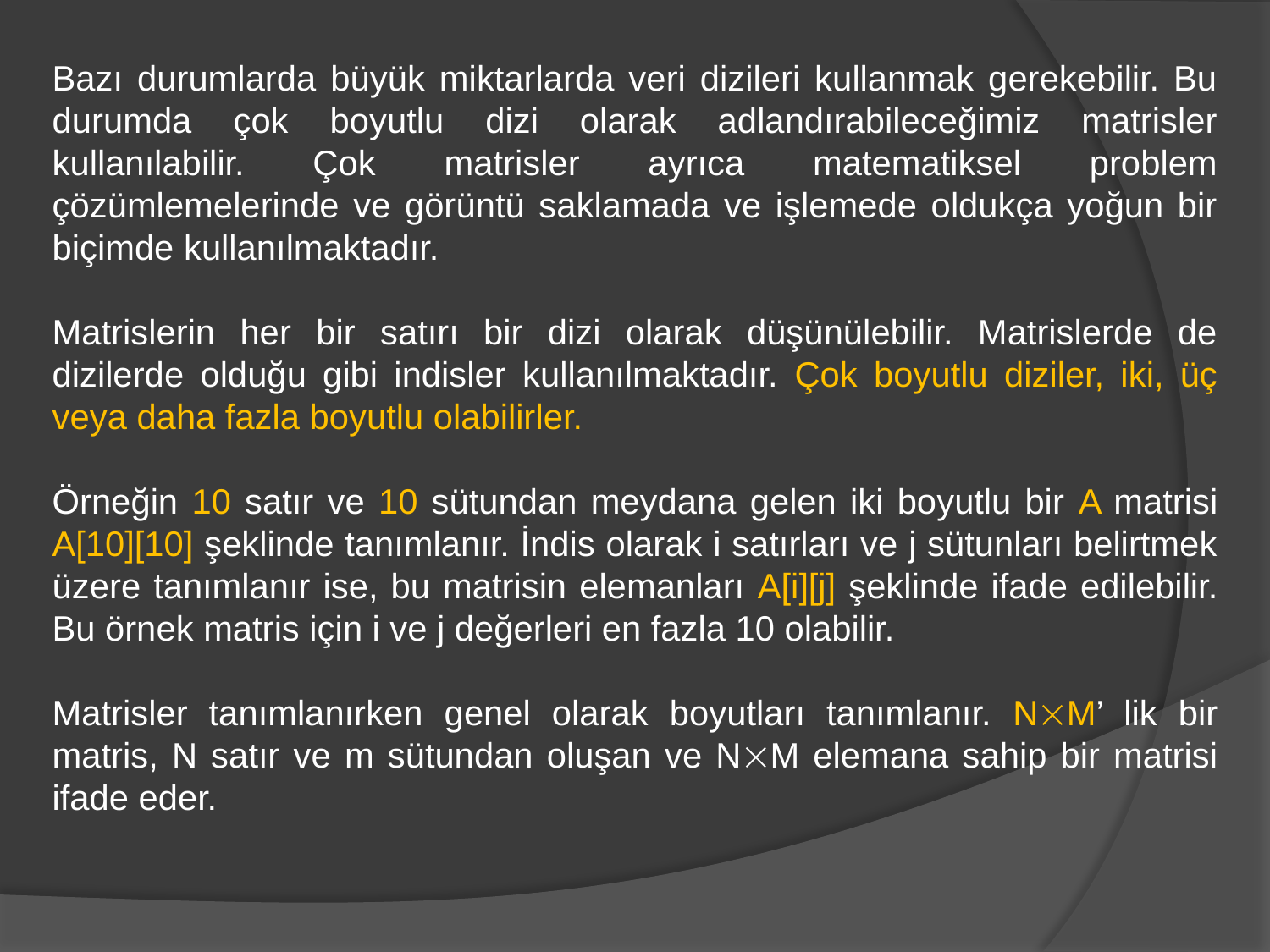

Bazı durumlarda büyük miktarlarda veri dizileri kullanmak gerekebilir. Bu durumda çok boyutlu dizi olarak adlandırabileceğimiz matrisler kullanılabilir. Çok matrisler ayrıca matematiksel problem çözümlemelerinde ve görüntü saklamada ve işlemede oldukça yoğun bir biçimde kullanılmaktadır.

Matrislerin her bir satırı bir dizi olarak düşünülebilir. Matrislerde de dizilerde olduğu gibi indisler kullanılmaktadır. Çok boyutlu diziler, iki, üç veya daha fazla boyutlu olabilirler.

Örneğin 10 satır ve 10 sütundan meydana gelen iki boyutlu bir A matrisi A[10][10] şeklinde tanımlanır. İndis olarak i satırları ve j sütunları belirtmek üzere tanımlanır ise, bu matrisin elemanları A[i][j] şeklinde ifade edilebilir. Bu örnek matris için i ve j değerleri en fazla 10 olabilir.

Matrisler tanımlanırken genel olarak boyutları tanımlanır. N×M’ lik bir matris, N satır ve m sütundan oluşan ve N×M elemana sahip bir matrisi ifade eder.